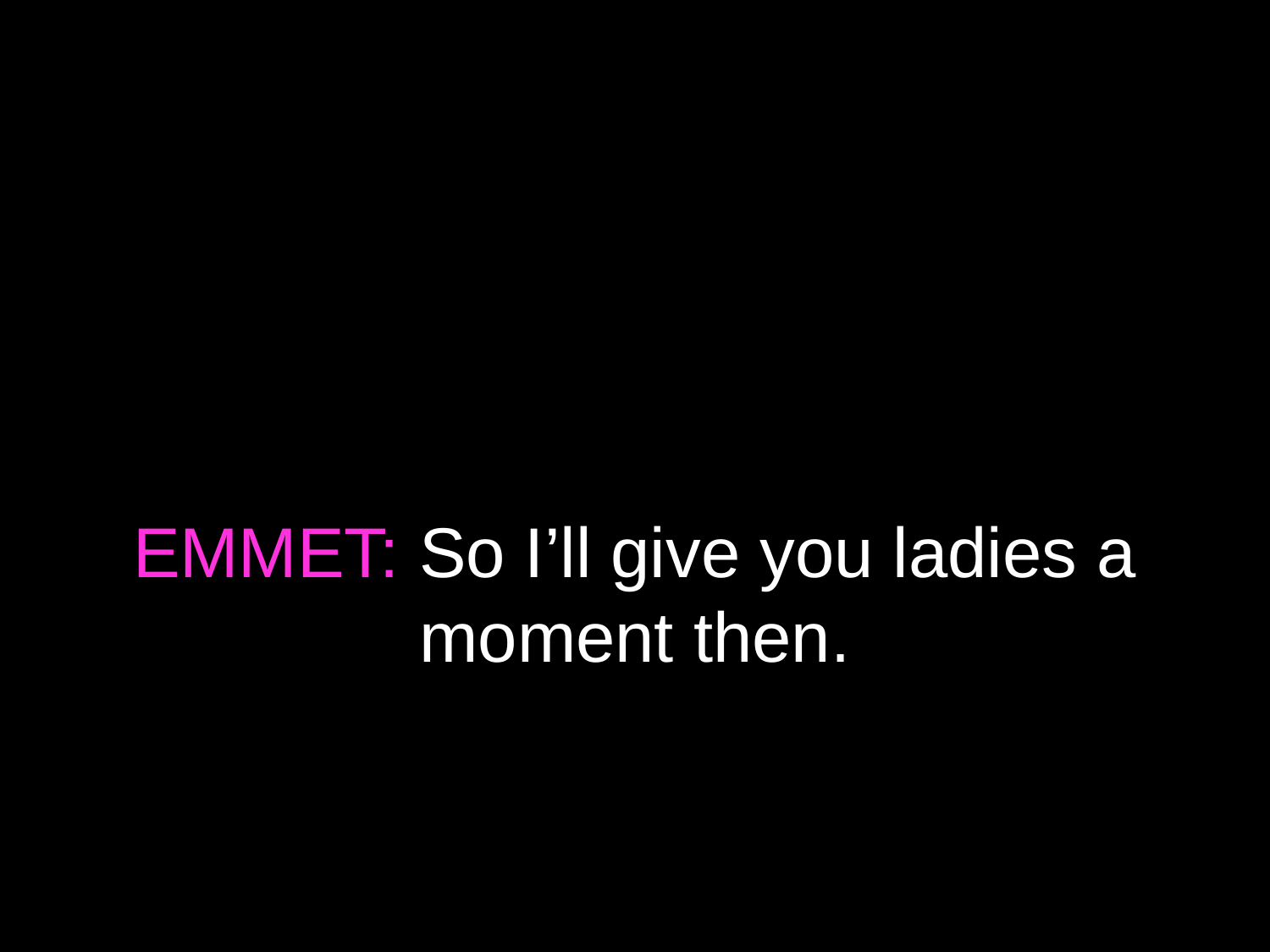

# EMMET: So I’ll give you ladies a moment then.